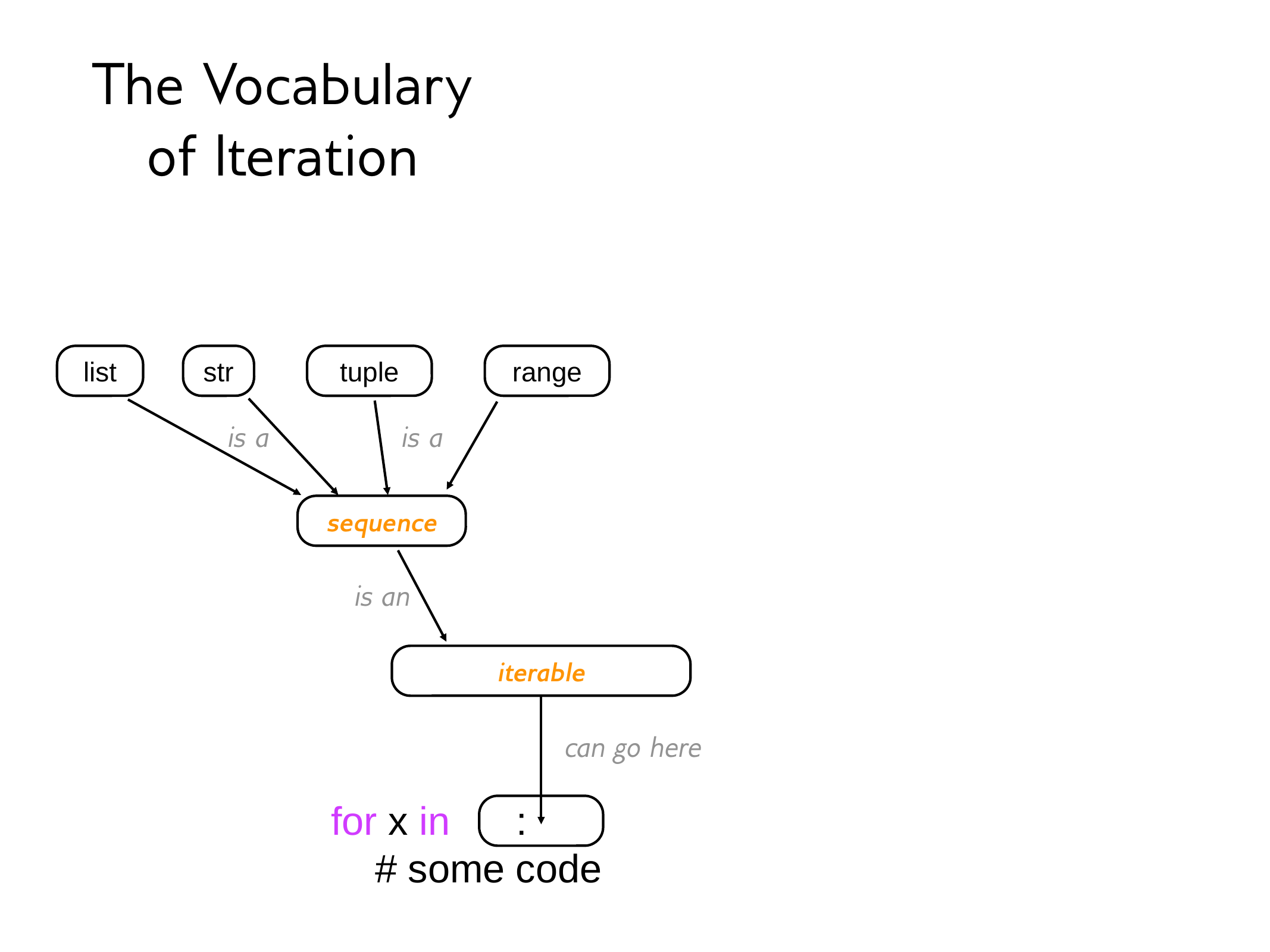

The Vocabulary
of Iteration
list
str
tuple
range

is a
is a
sequence

is an
iterable

can go here
for x in      :
    # some code